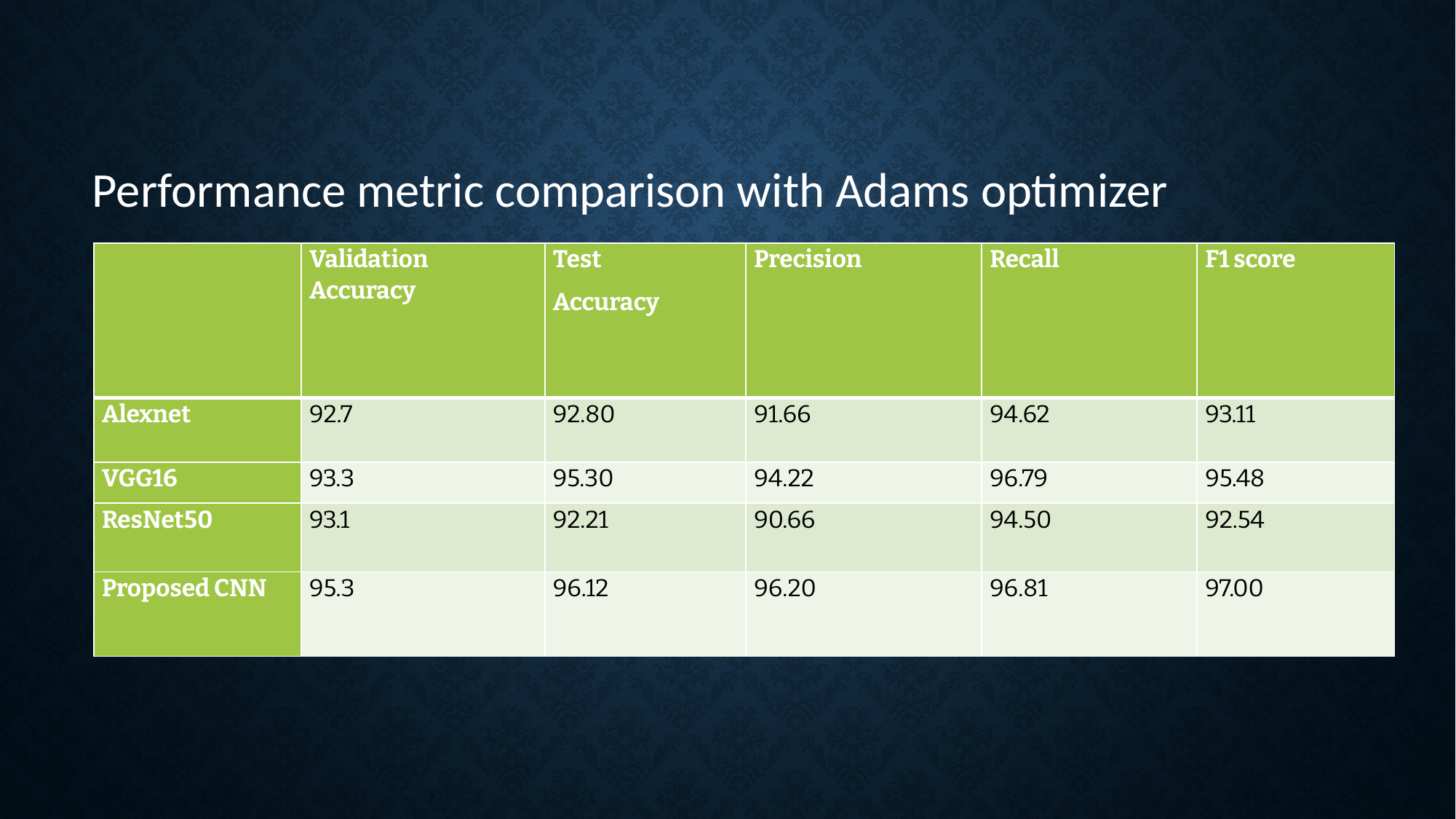

Performance metric comparison with Adams optimizer
|  | Validation Accuracy | Test Accuracy | Precision | Recall | F1 score |
| --- | --- | --- | --- | --- | --- |
| Alexnet | 92.7 | 92.80 | 91.66 | 94.62 | 93.11 |
| VGG16 | 93.3 | 95.30 | 94.22 | 96.79 | 95.48 |
| ResNet50 | 93.1 | 92.21 | 90.66 | 94.50 | 92.54 |
| Proposed CNN | 95.3 | 96.12 | 96.20 | 96.81 | 97.00 |